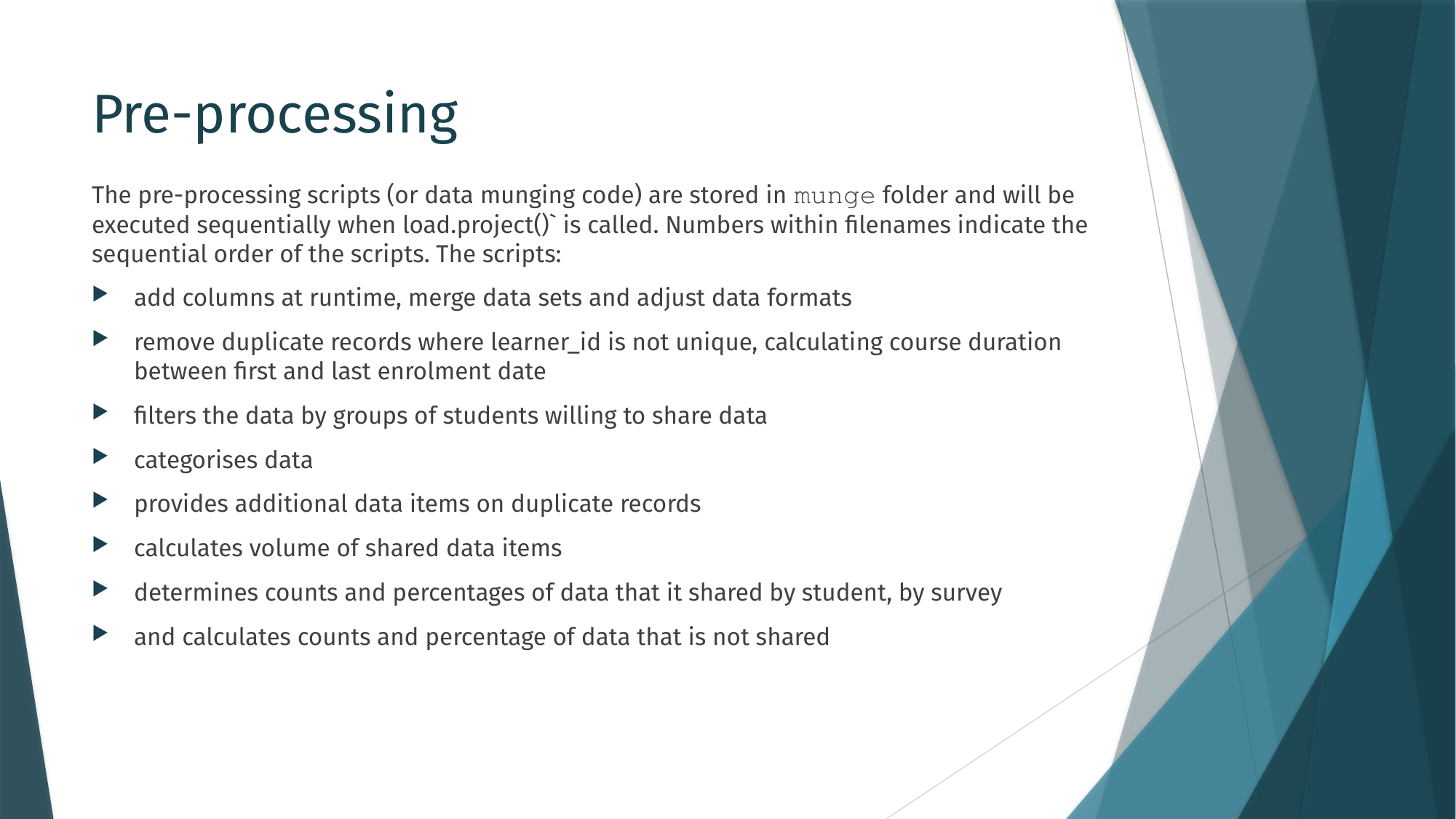

# Pre-processing
The pre-processing scripts (or data munging code) are stored in munge folder and will be executed sequentially when load.project()` is called. Numbers within filenames indicate the sequential order of the scripts. The scripts:
add columns at runtime, merge data sets and adjust data formats
remove duplicate records where learner_id is not unique, calculating course duration between first and last enrolment date
filters the data by groups of students willing to share data
categorises data
provides additional data items on duplicate records
calculates volume of shared data items
determines counts and percentages of data that it shared by student, by survey
and calculates counts and percentage of data that is not shared